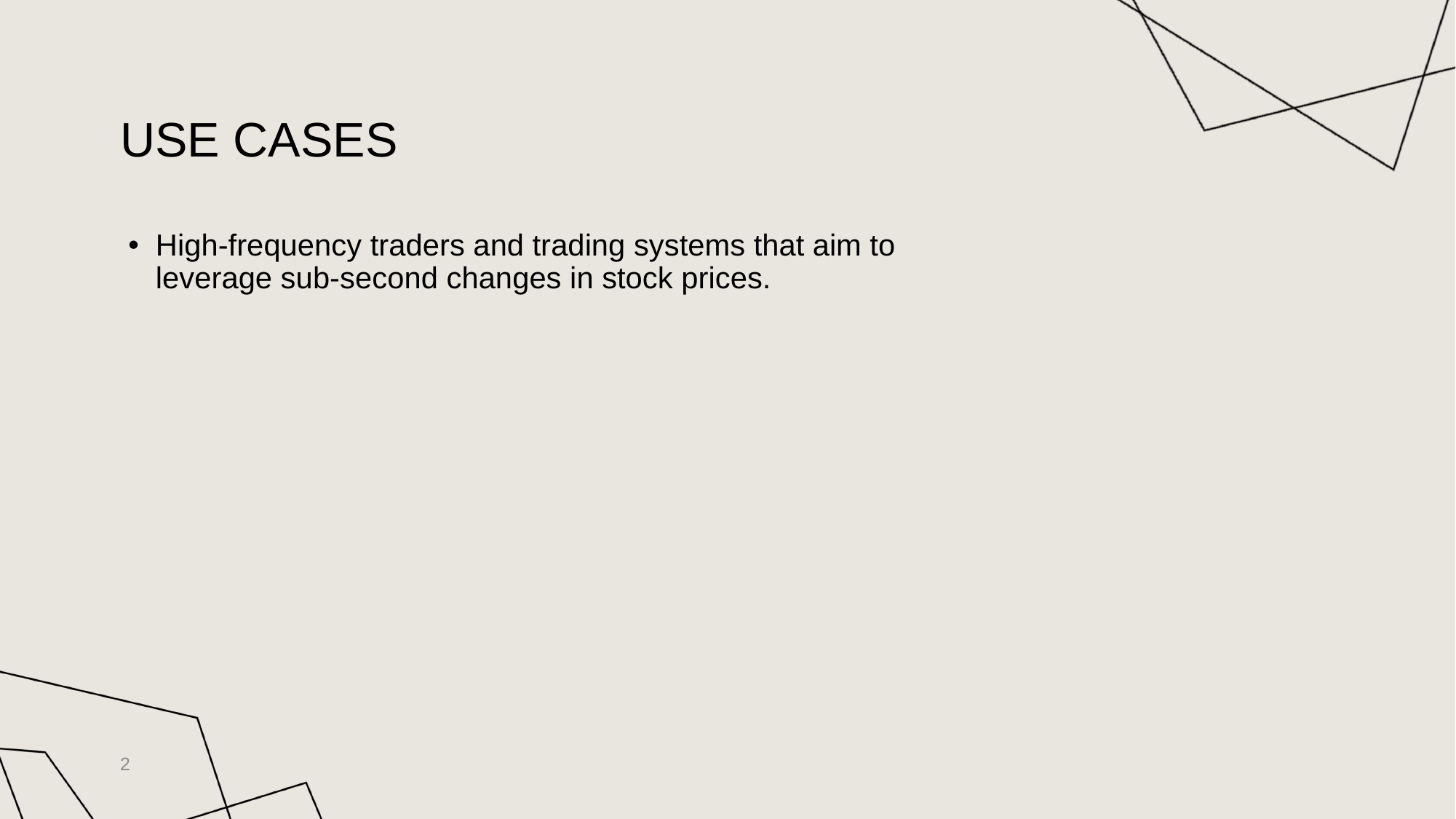

# USE CASES
High-frequency traders and trading systems that aim to leverage sub-second changes in stock prices.

2